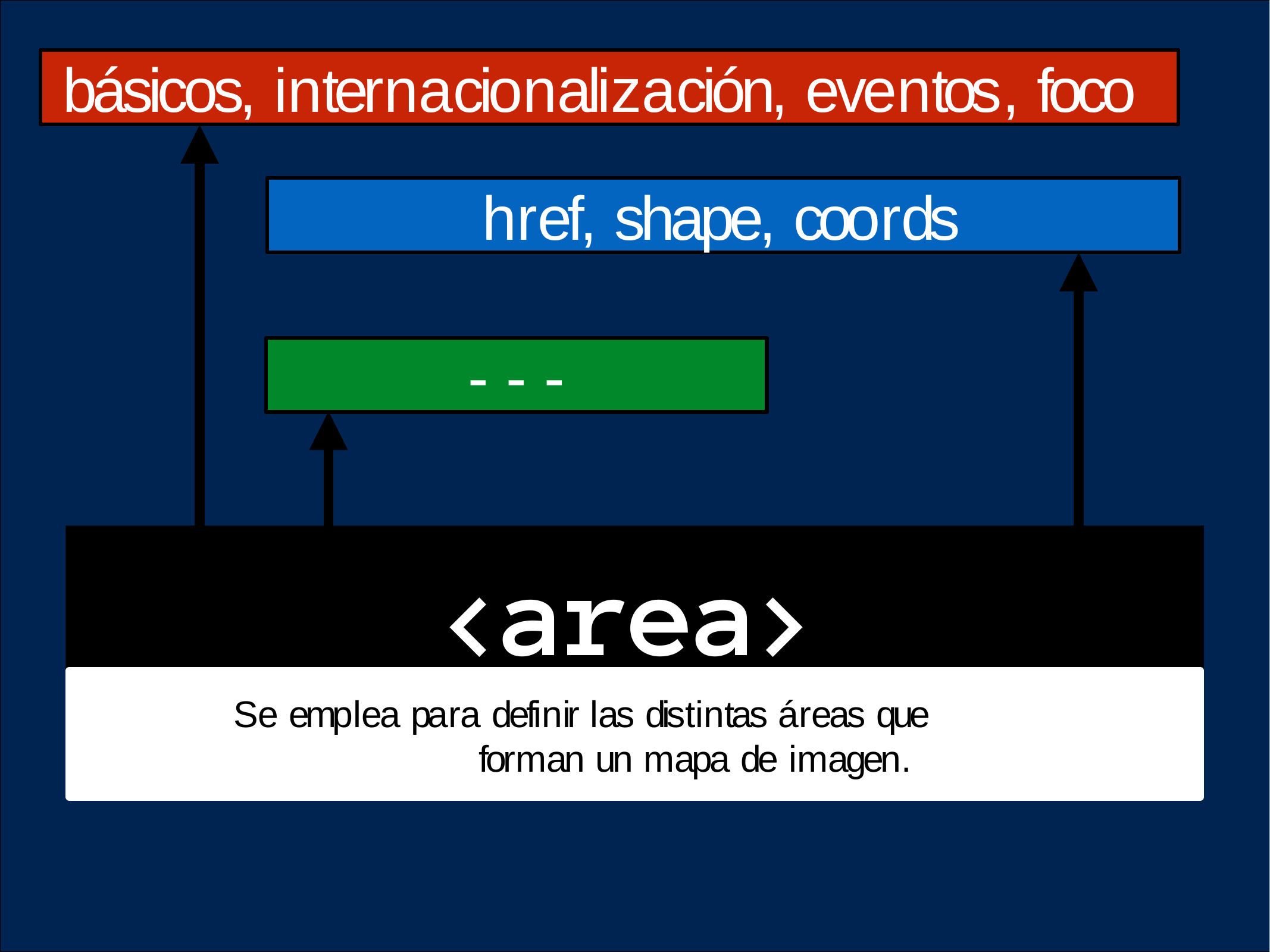

básicos, internacionalización, eventos, foco

href, shape, coords

- - -

<area>

Se emplea para definir las distintas áreas que forman un mapa de imagen.